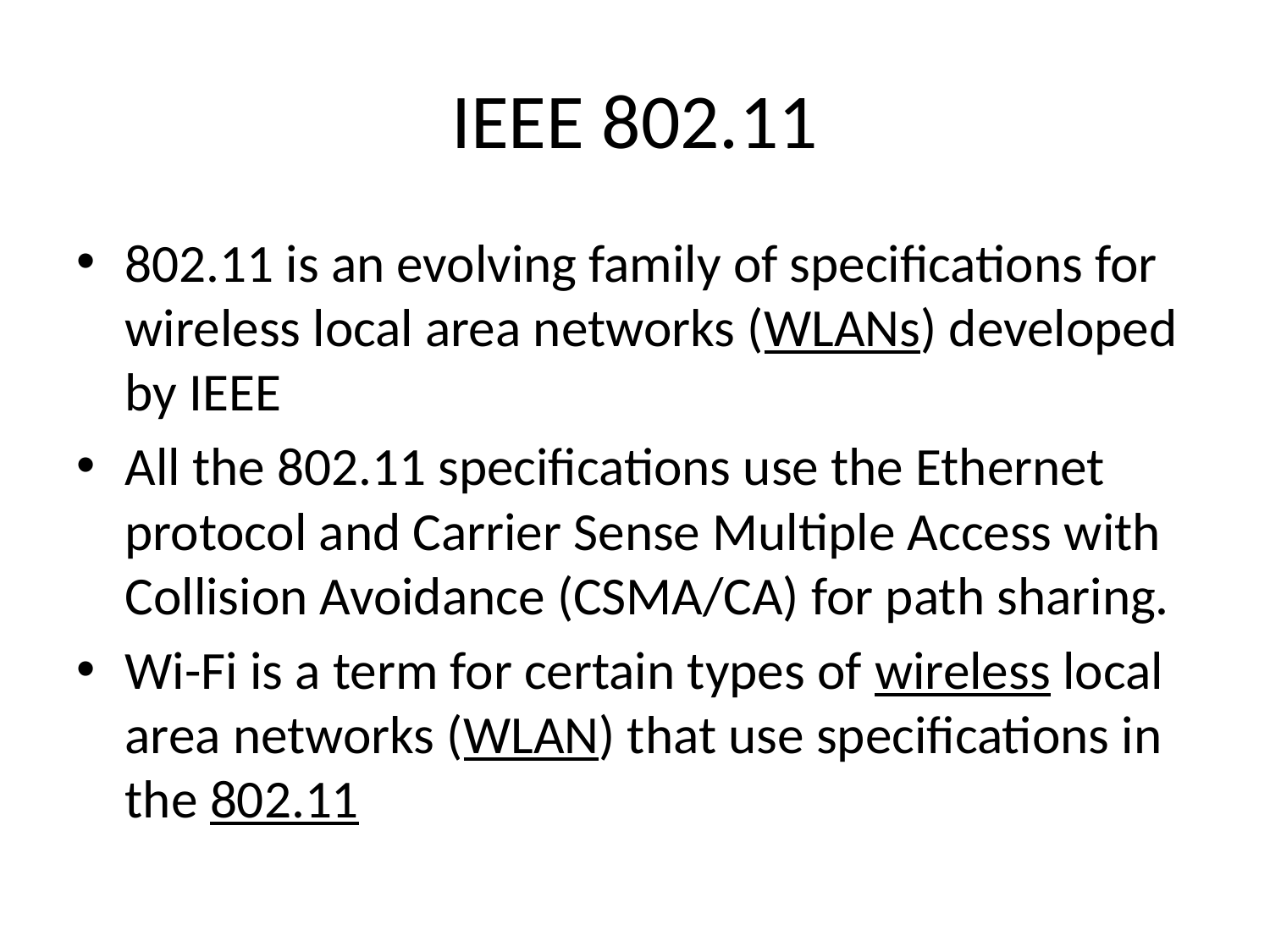

# IEEE 802.11
802.11 is an evolving family of specifications for wireless local area networks (WLANs) developed by IEEE
All the 802.11 specifications use the Ethernet protocol and Carrier Sense Multiple Access with Collision Avoidance (CSMA/CA) for path sharing.
Wi-Fi is a term for certain types of wireless local area networks (WLAN) that use specifications in the 802.11